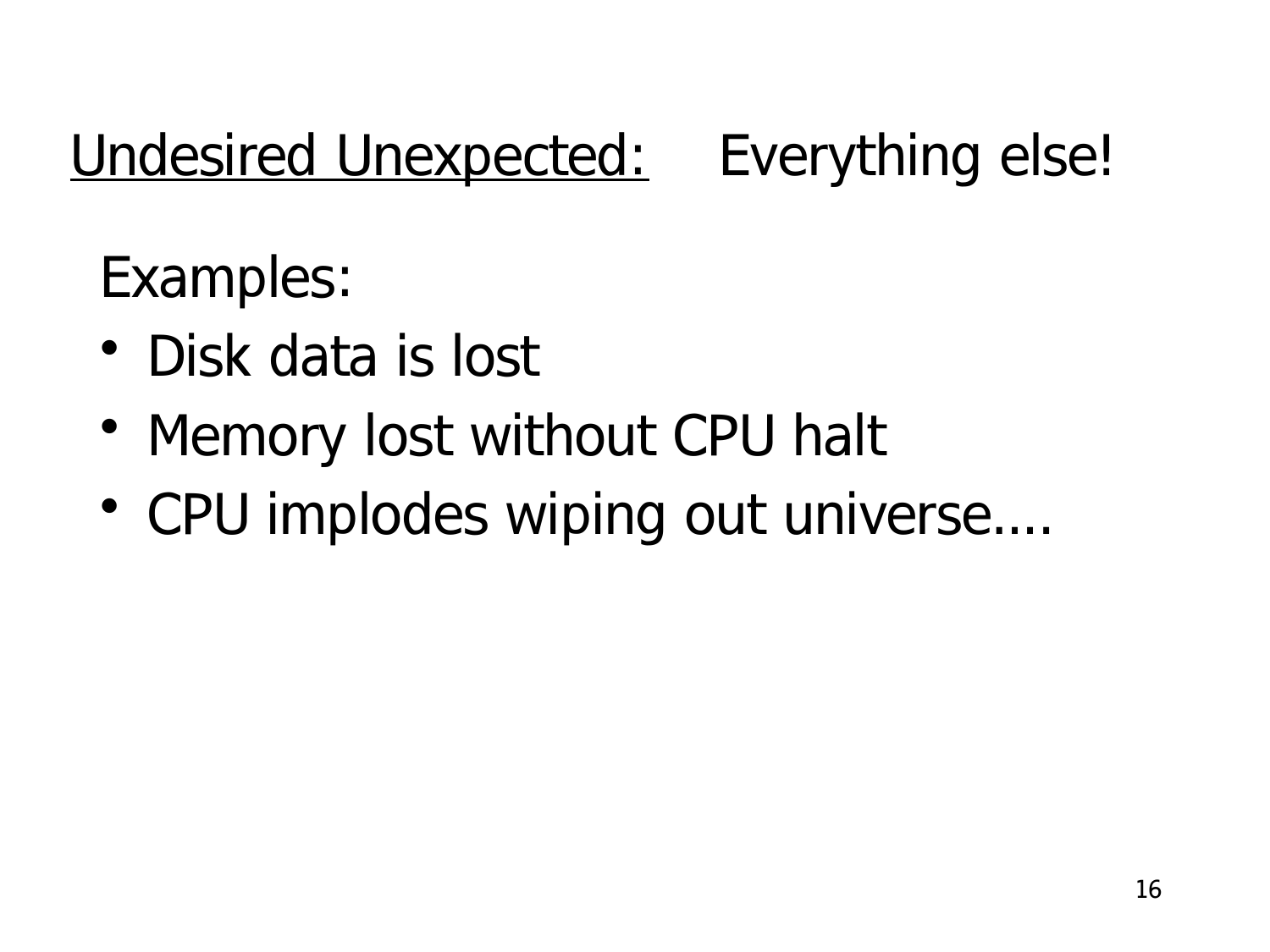

Undesired Unexpected:    Everything else!
Examples:
Disk data is lost
Memory lost without CPU halt
CPU implodes wiping out universe….
16